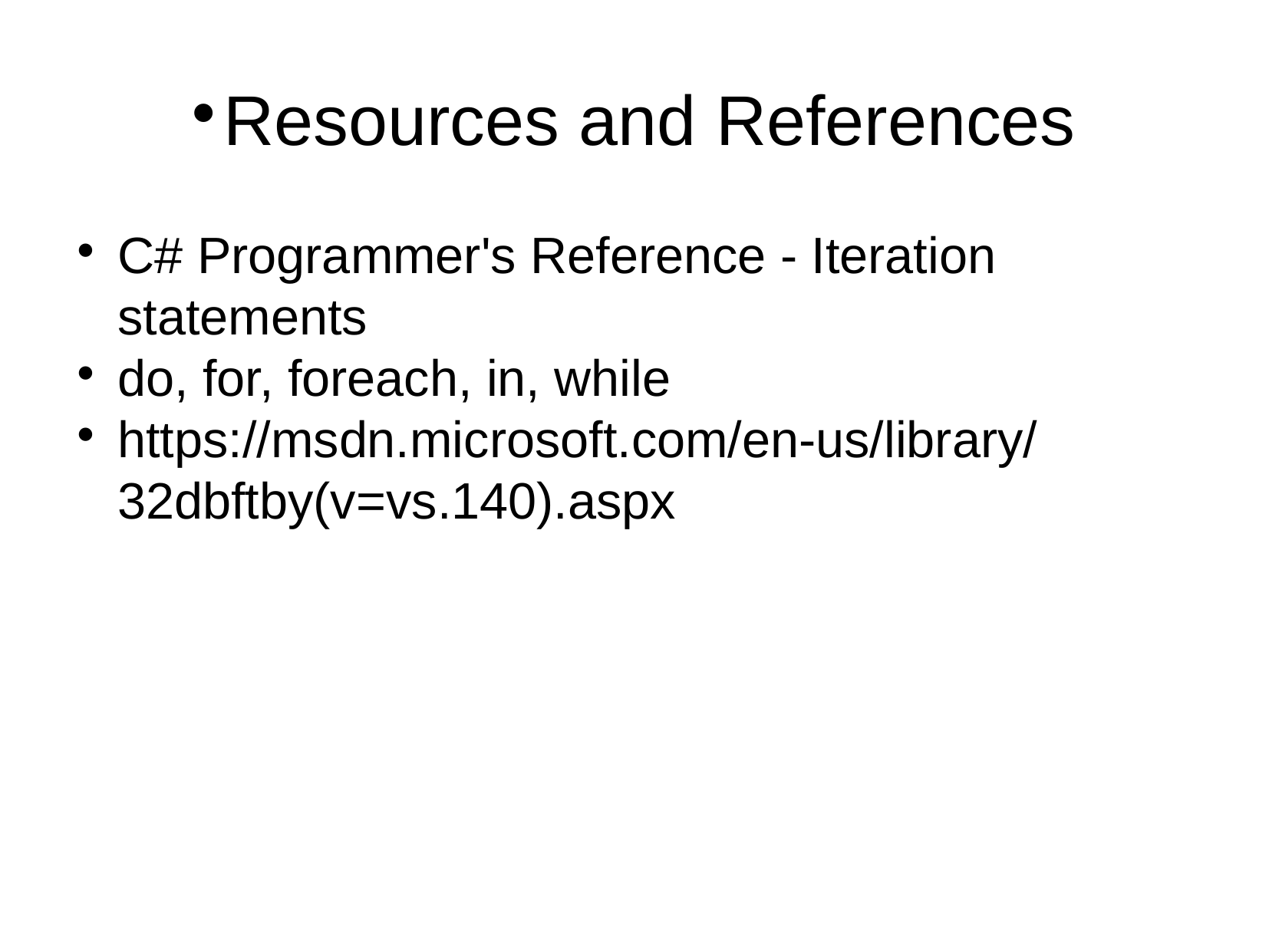

Resources and References
C# Programmer's Reference - Iteration statements
do, for, foreach, in, while
https://msdn.microsoft.com/en-us/library/32dbftby(v=vs.140).aspx